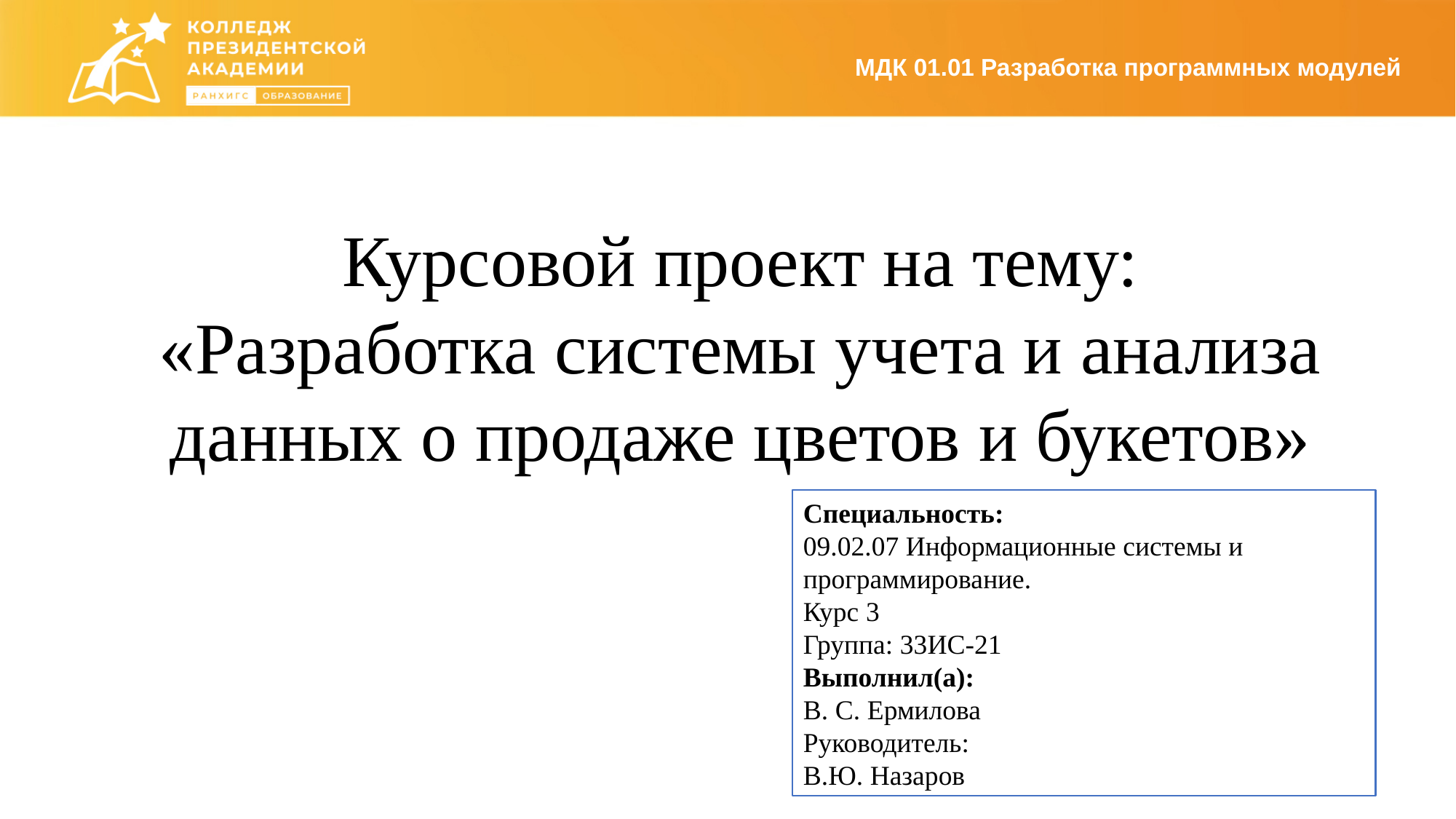

МДК 01.01 Разработка программных модулей
Курсовой проект на тему:
«Разработка системы учета и анализа данных о продаже цветов и букетов»
Специальность:
09.02.07 Информационные системы и программирование.
Курс 3
Группа: 33ИС-21
Выполнил(а):
В. С. Ермилова
Руководитель:
В.Ю. Назаров